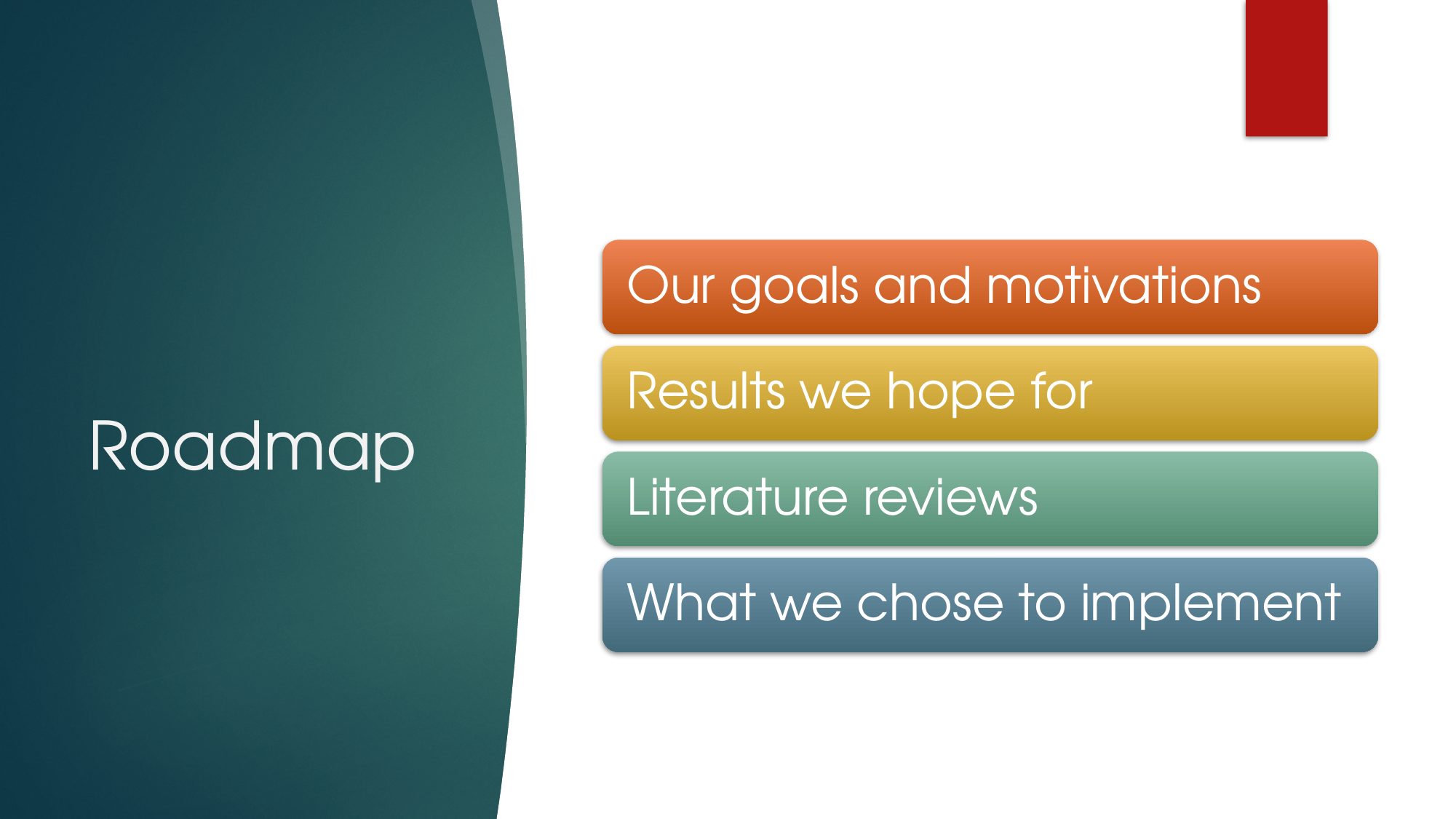

2
# Roadmap
Our goals and motivations
Results we hope for
Literature reviews
What we chose to implement